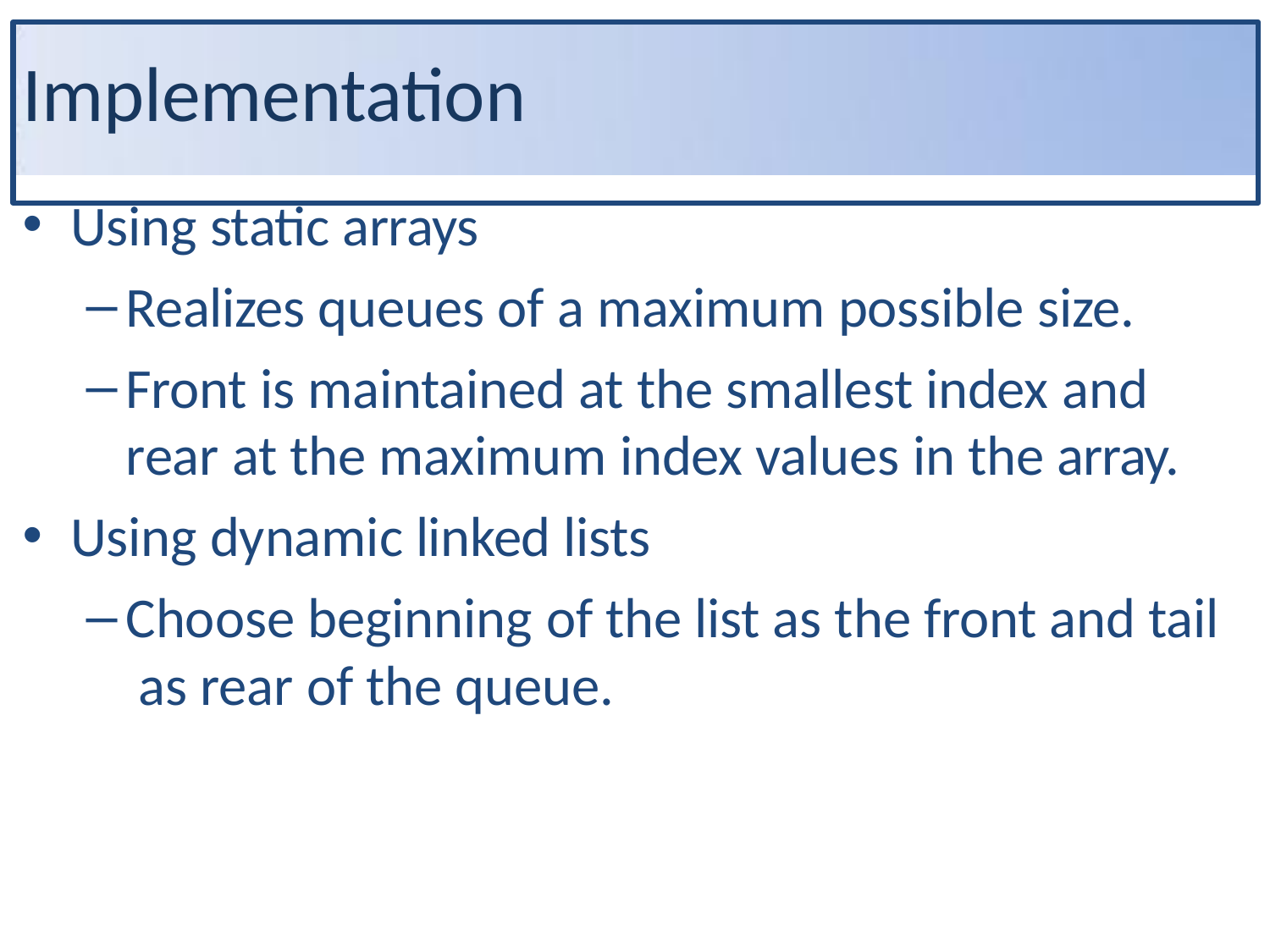

# Implementation
Using static arrays
Realizes queues of a maximum possible size.
Front is maintained at the smallest index and  rear at the maximum index values in the array.
Using dynamic linked lists
Choose beginning of the list as the front and tail  as rear of the queue.